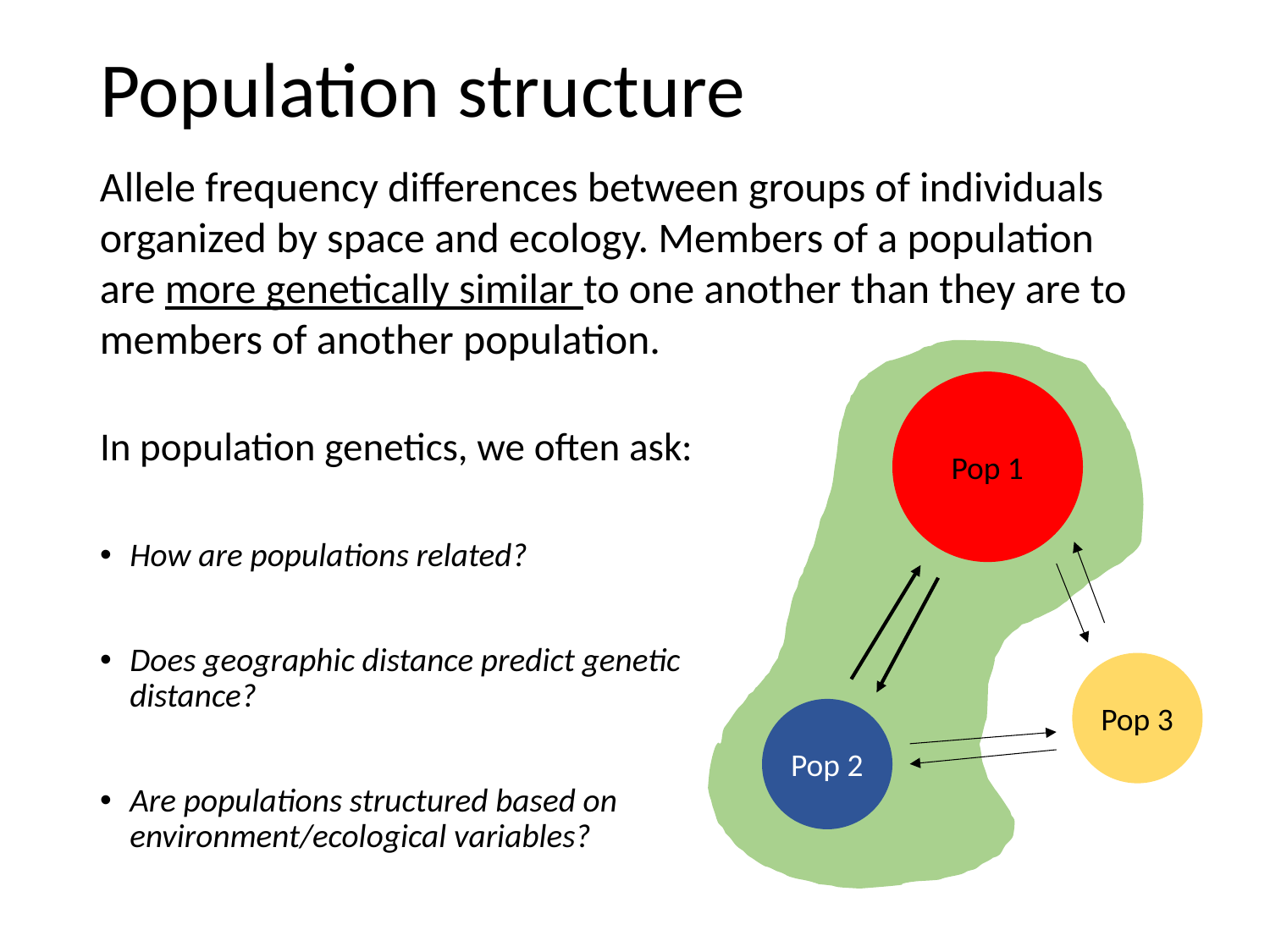

# Population structure
Allele frequency differences between groups of individuals organized by space and ecology. Members of a population are more genetically similar to one another than they are to members of another population.

In population genetics, we often ask:

How are populations related?

Does geographic distance predict genetic distance?

Are populations structured based on environment/ecological variables?
Pop 1

Pop 3

Pop 2